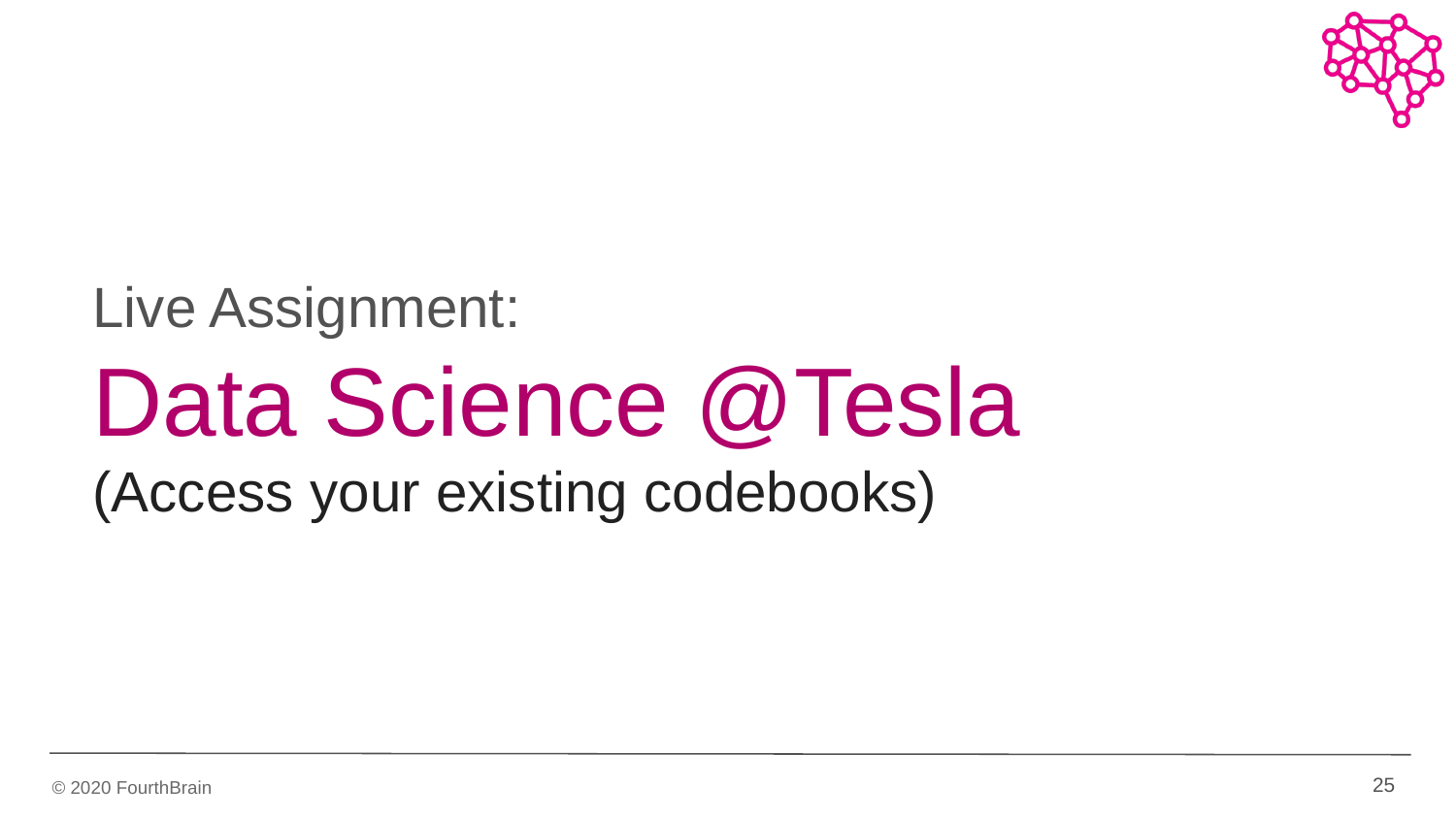

# Live Assignment: Data Science @Tesla (Access your existing codebooks)
25